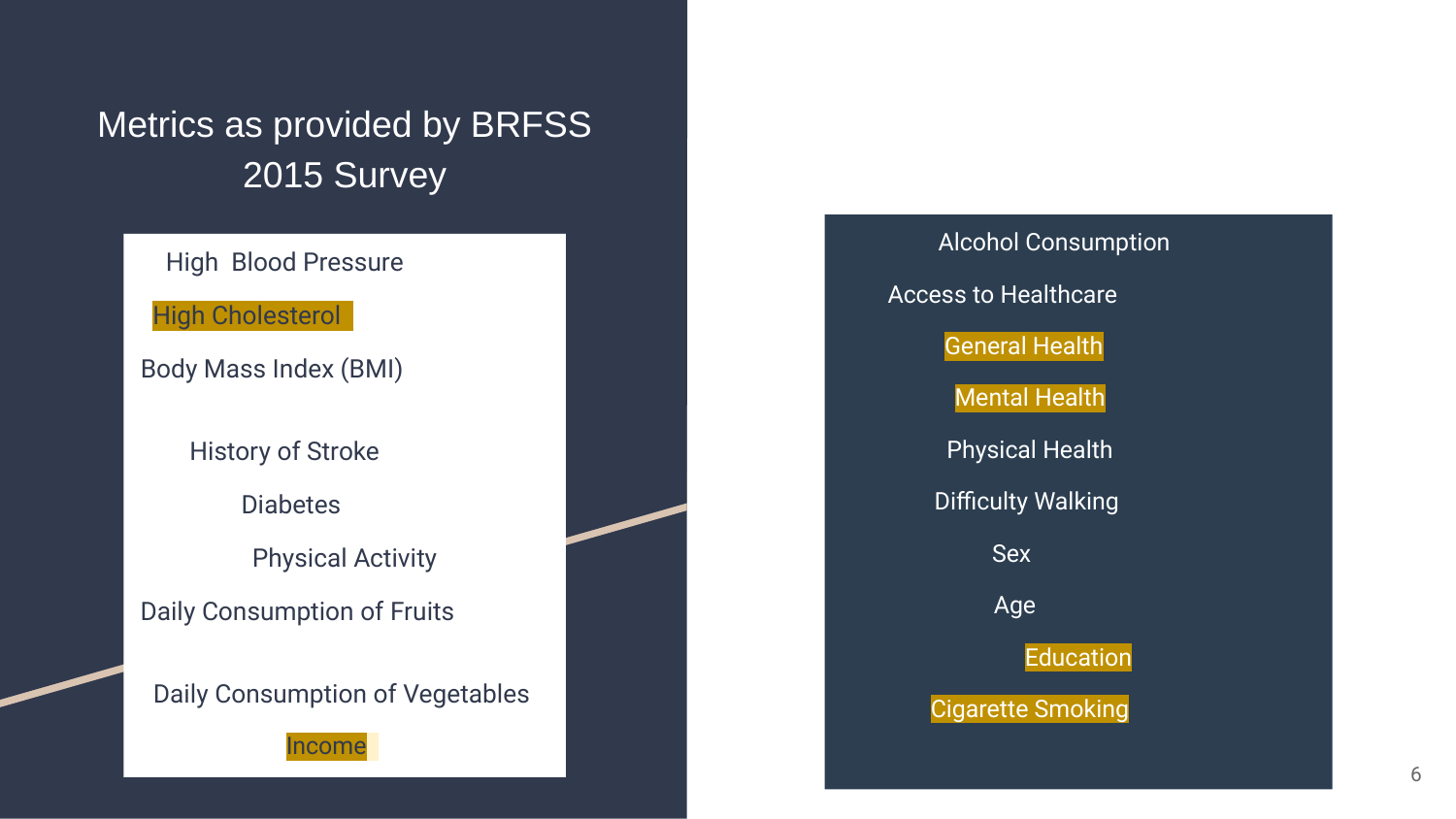

# Metrics as provided by BRFSS 2015 Survey
Alcohol Consumption
Access to Healthcare
General Health
Mental Health
Physical Health
Difficulty Walking
Sex
Age
Education
Cigarette Smoking

High  Blood Pressure
High Cholesterol
Body Mass Index (BMI)
History of Stroke
Diabetes
Physical Activity
Daily Consumption of Fruits
Daily Consumption of Vegetables
Income

6